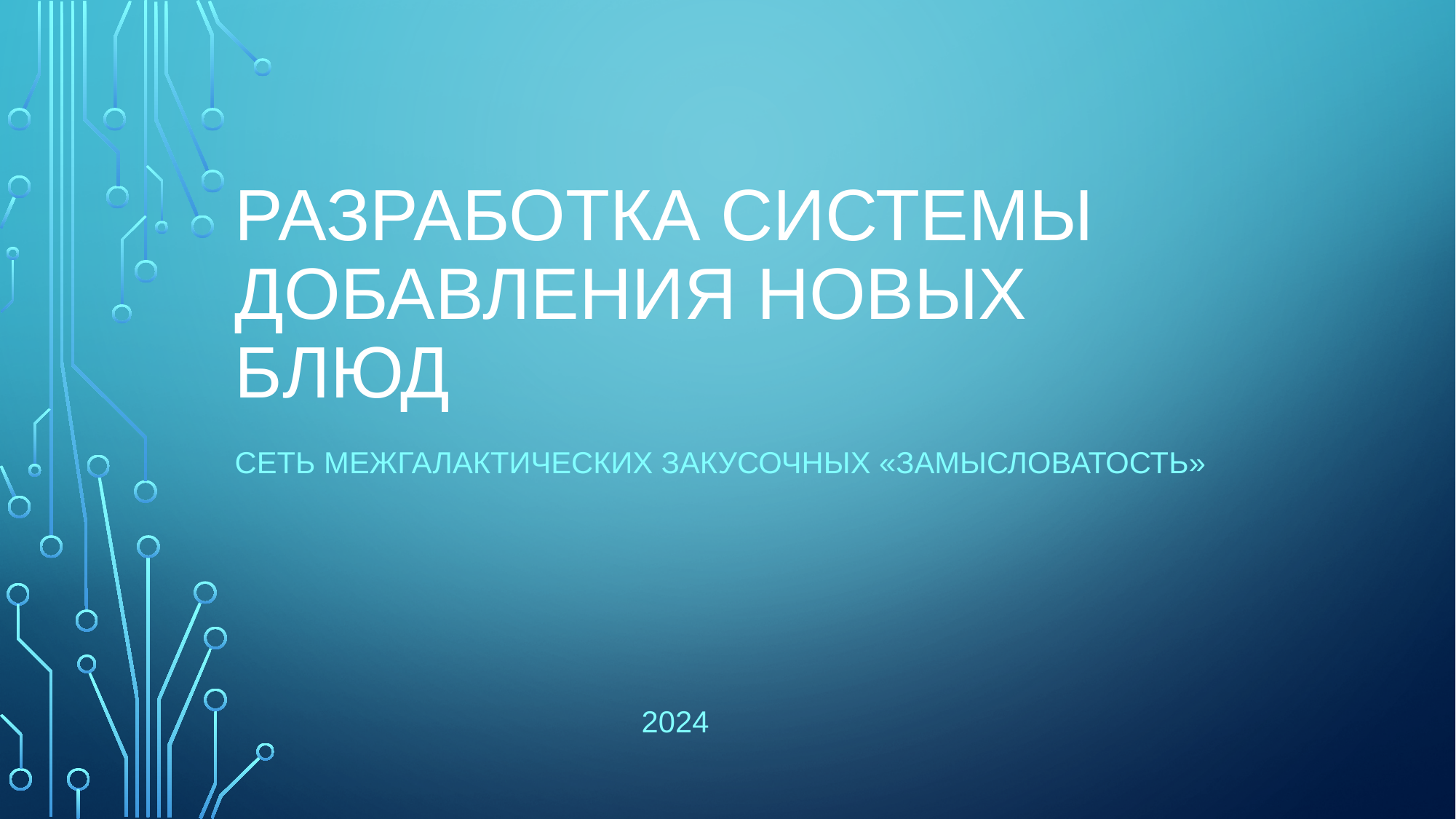

# Разработка системы добавления новых блюд
Сеть межгалактических закусочных «Замысловатость»
2024